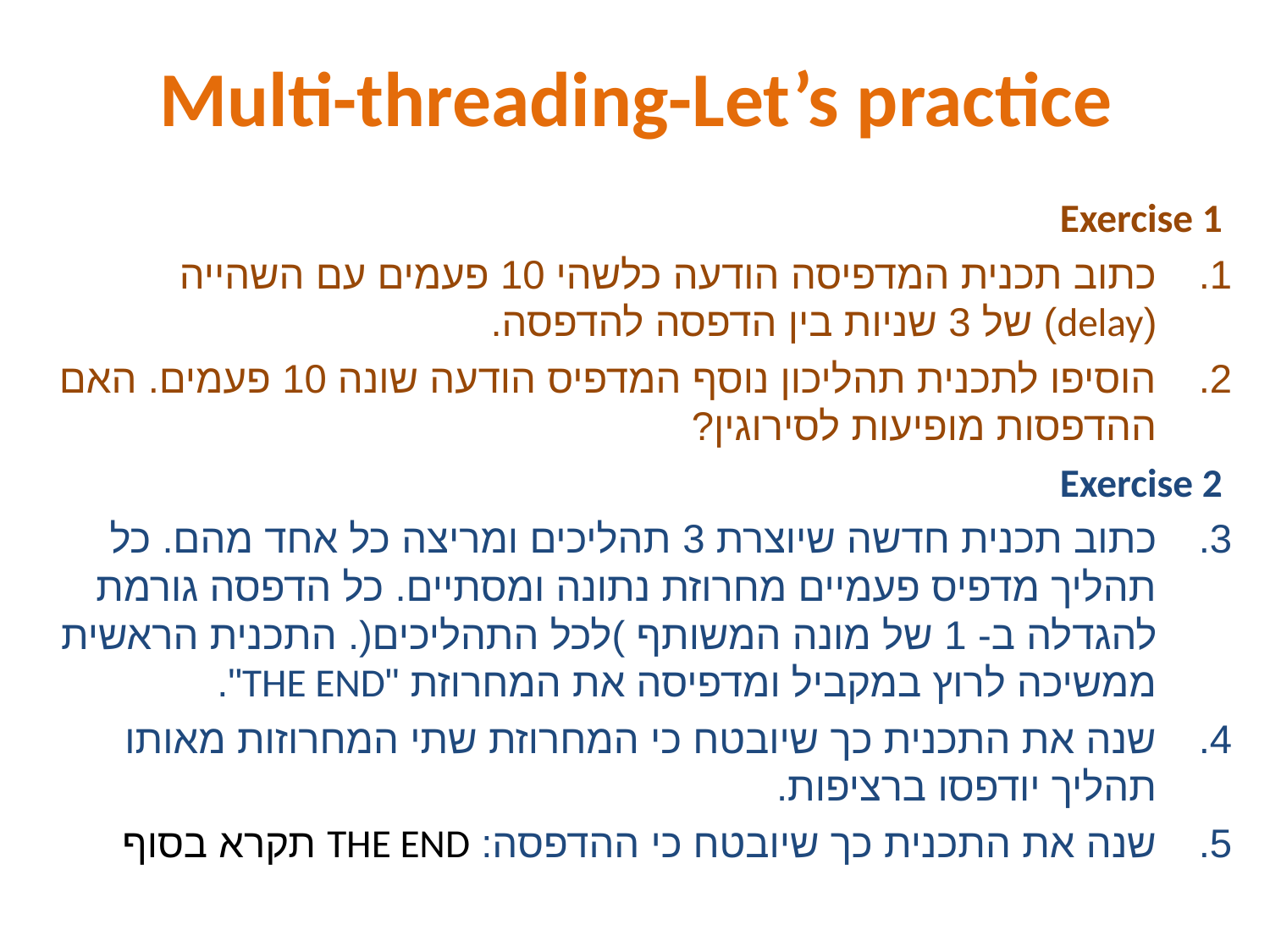

# Multi-threading-Let’s practice
Exercise 1
כתוב תכנית המדפיסה הודעה כלשהי 10 פעמים עם השהייה (delay) של 3 שניות בין הדפסה להדפסה.
הוסיפו לתכנית תהליכון נוסף המדפיס הודעה שונה 10 פעמים. האם ההדפסות מופיעות לסירוגין?
Exercise 2
כתוב תכנית חדשה שיוצרת 3 תהליכים ומריצה כל אחד מהם. כל תהליך מדפיס פעמיים מחרוזת נתונה ומסתיים. כל הדפסה גורמת להגדלה ב- 1 של מונה המשותף )לכל התהליכים(. התכנית הראשית ממשיכה לרוץ במקביל ומדפיסה את המחרוזת "THE END".
שנה את התכנית כך שיובטח כי המחרוזת שתי המחרוזות מאותו תהליך יודפסו ברציפות.
שנה את התכנית כך שיובטח כי ההדפסה: THE END תקרא בסוף